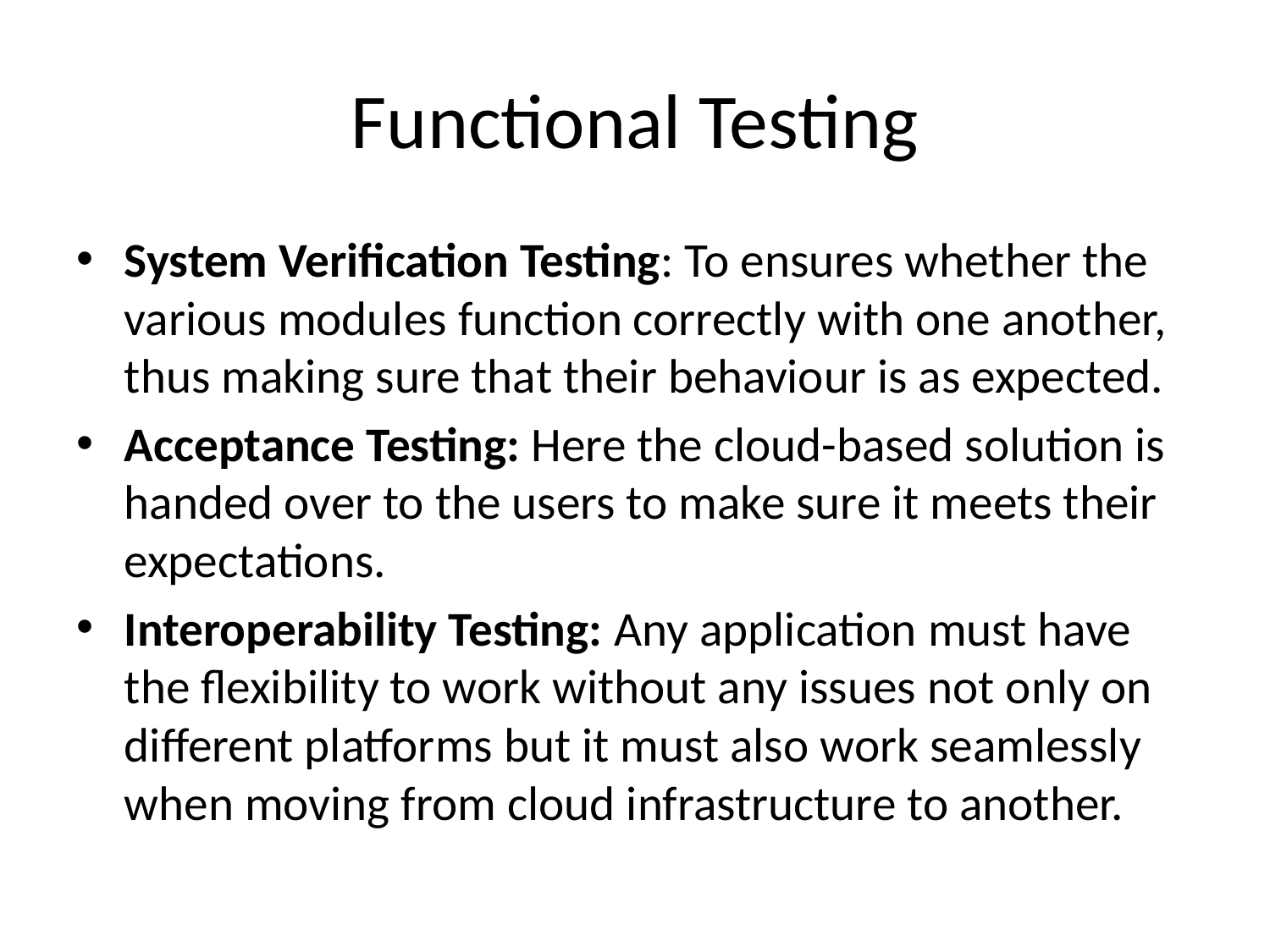

# Functional Testing
System Verification Testing: To ensures whether the various modules function correctly with one another, thus making sure that their behaviour is as expected.
Acceptance Testing: Here the cloud-based solution is handed over to the users to make sure it meets their expectations.
Interoperability Testing: Any application must have the flexibility to work without any issues not only on different platforms but it must also work seamlessly when moving from cloud infrastructure to another.